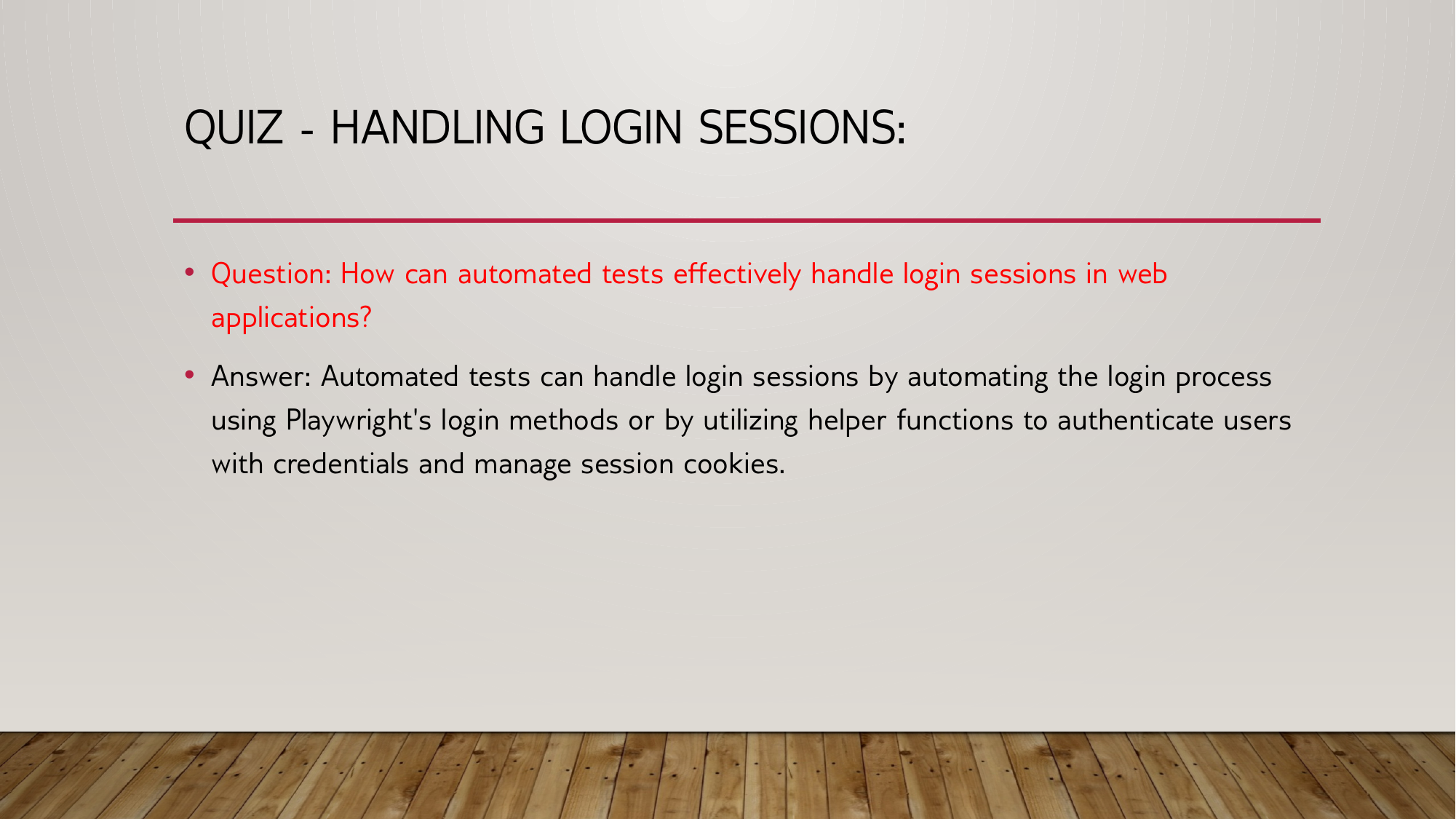

# Quiz - Handling Login Sessions:
Question: How can automated tests effectively handle login sessions in web applications?
Answer: Automated tests can handle login sessions by automating the login process using Playwright's login methods or by utilizing helper functions to authenticate users with credentials and manage session cookies.